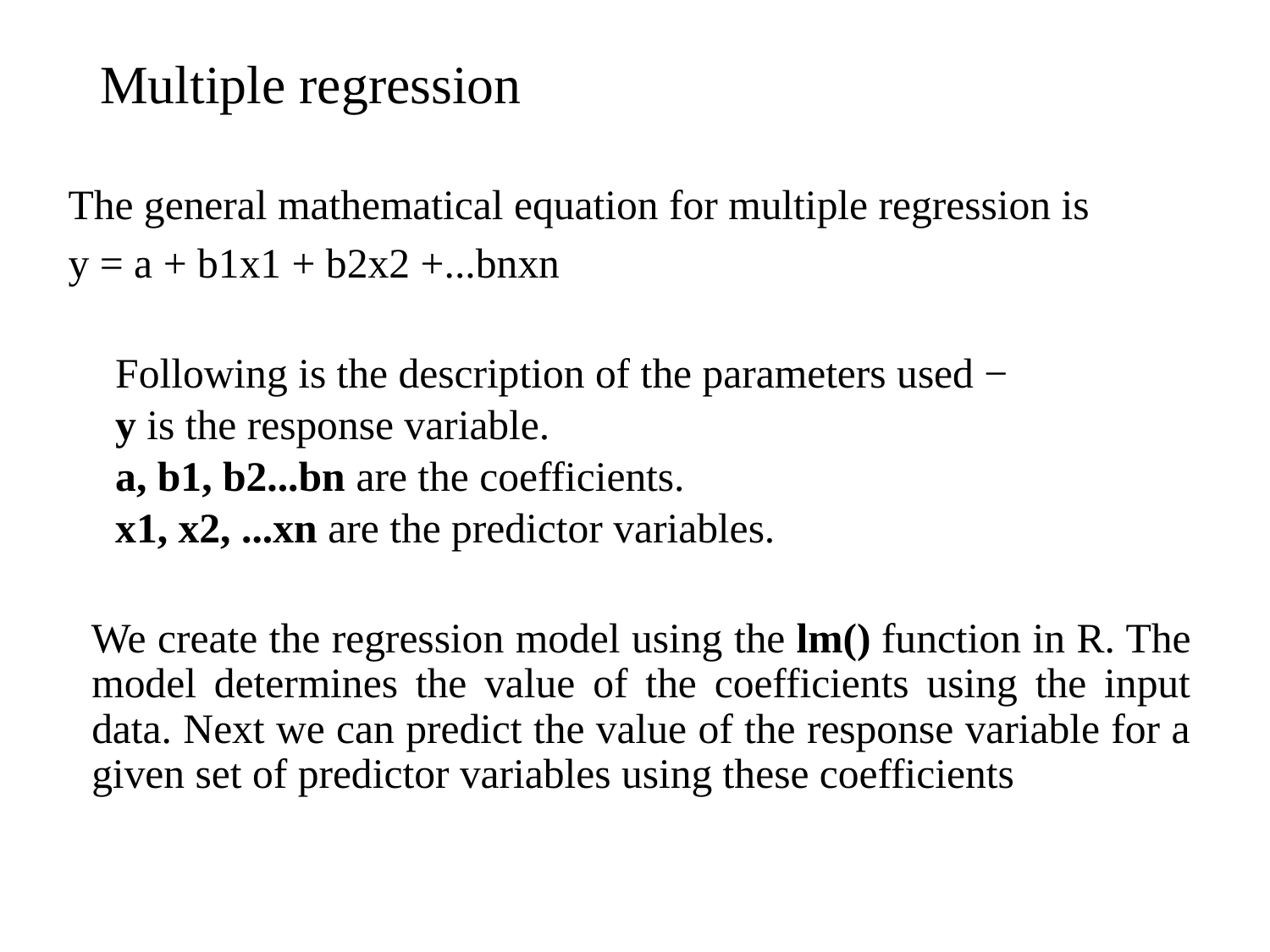

# Multiple regression
The general mathematical equation for multiple regression is
y = a + b1x1 + b2x2 +...bnxn

Following is the description of the parameters used −
y is the response variable.
a, b1, b2...bn are the coefficients.
x1, x2, ...xn are the predictor variables.

  We create the regression model using the lm() function in R. The model determines the value of the coefficients using the input data. Next we can predict the value of the response variable for a given set of predictor variables using these coefficients